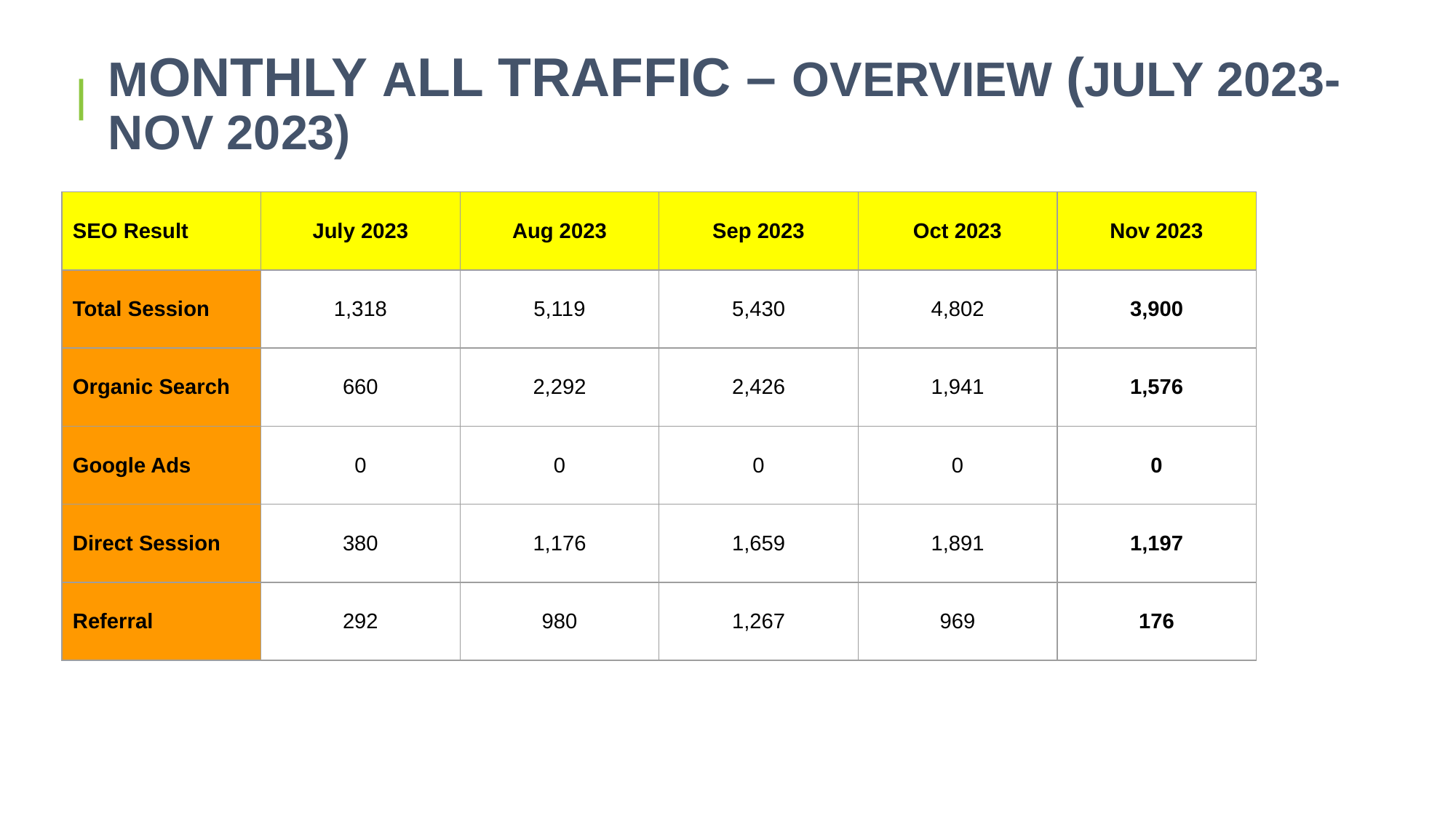

Monthly All traffic – OVERVIEW (July 2023- Nov 2023)

| SEO Result | July 2023 | Aug 2023 | Sep 2023 | Oct 2023 | Nov 2023 |
| --- | --- | --- | --- | --- | --- |
| Total Session | 1,318 | 5,119 | 5,430 | 4,802 | 3,900 |
| Organic Search | 660 | 2,292 | 2,426 | 1,941 | 1,576 |
| Google Ads | 0 | 0 | 0 | 0 | 0 |
| Direct Session | 380 | 1,176 | 1,659 | 1,891 | 1,197 |
| Referral | 292 | 980 | 1,267 | 969 | 176 |